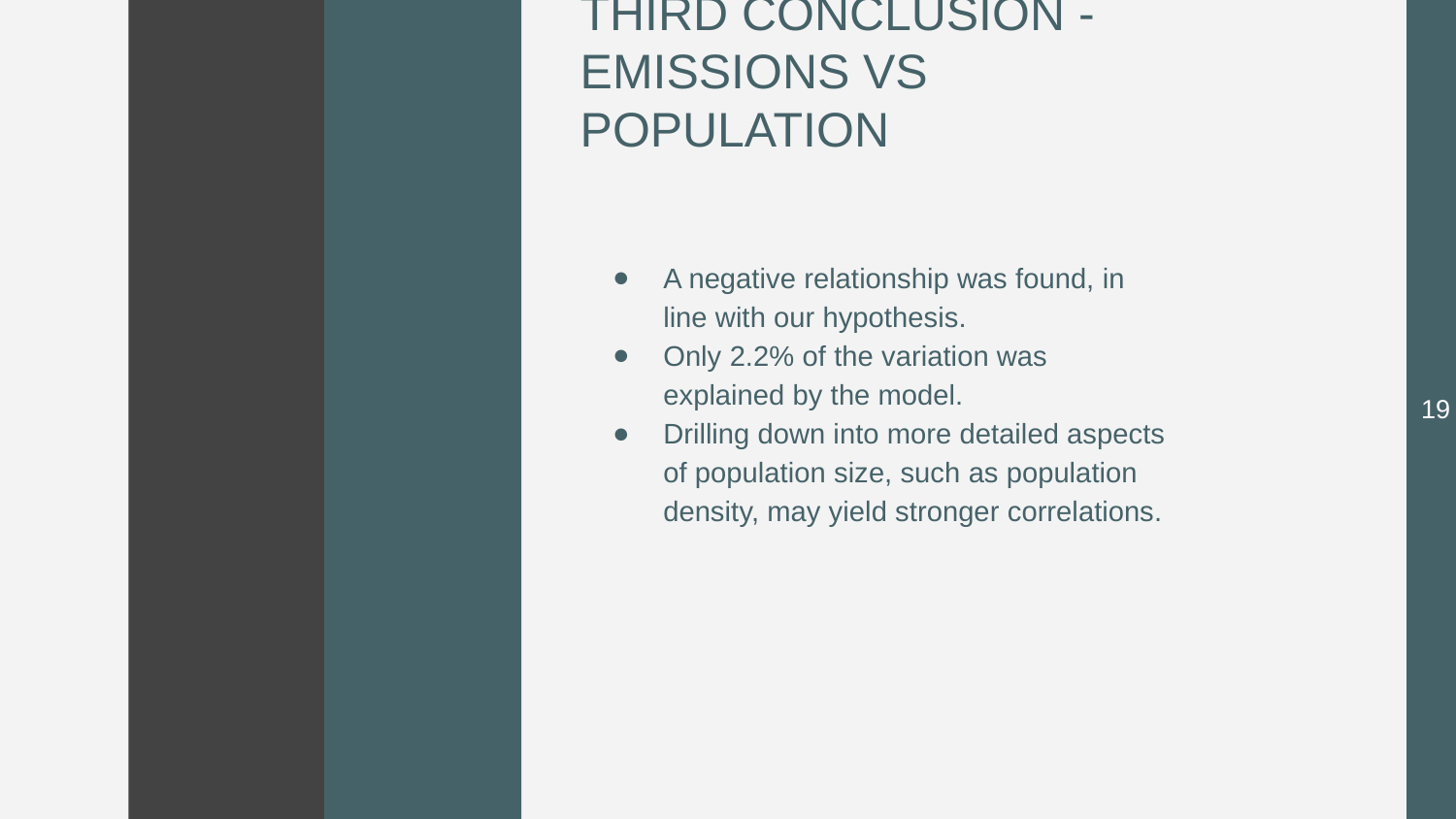

THIRD CONCLUSION - EMISSIONS VS POPULATION
A negative relationship was found, in line with our hypothesis.
Only 2.2% of the variation was explained by the model.
Drilling down into more detailed aspects of population size, such as population density, may yield stronger correlations.
#
19